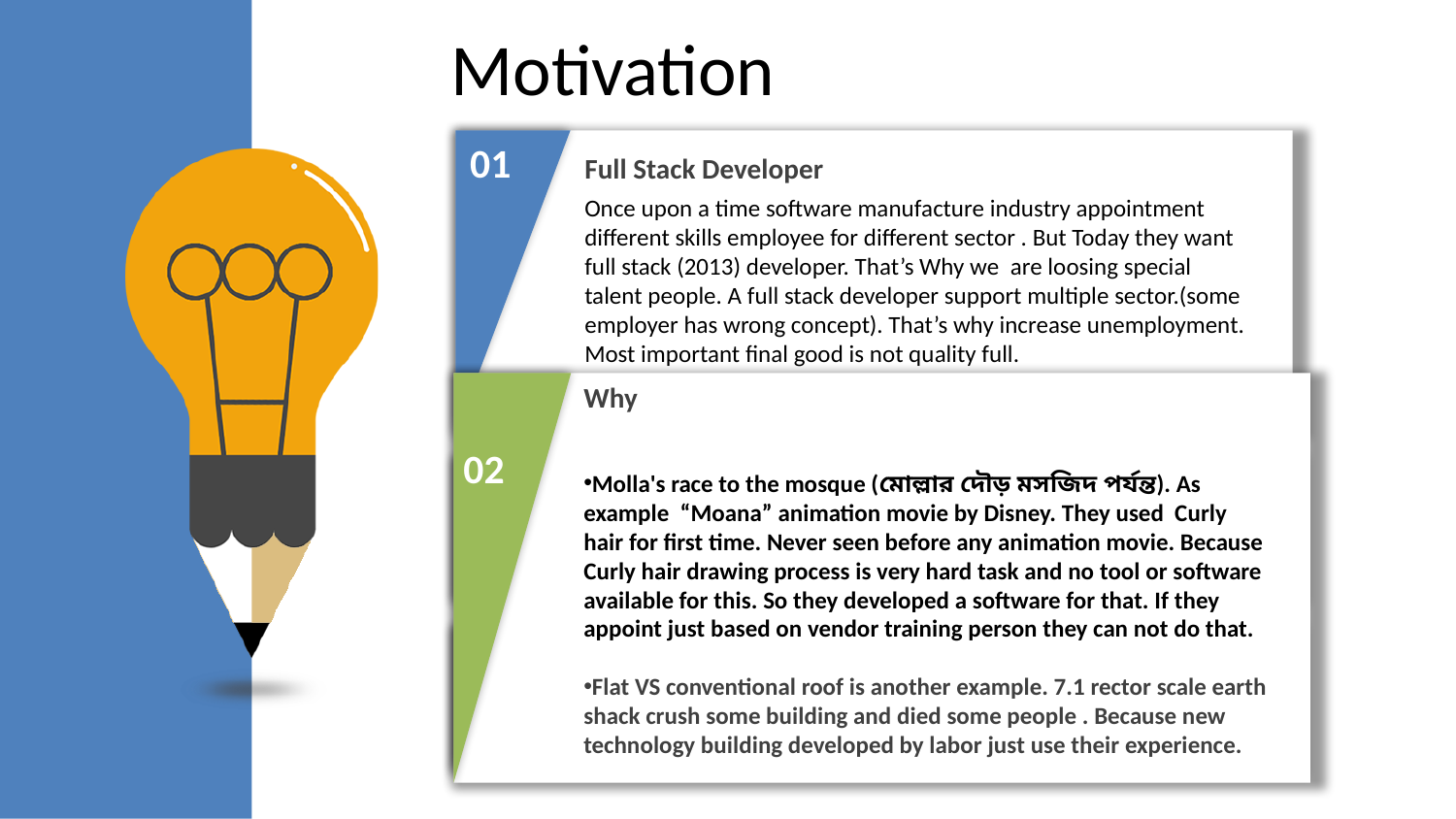

Motivation

01
Full Stack Developer
Once upon a time software manufacture industry appointment different skills employee for different sector . But Today they want full stack (2013) developer. That’s Why we  are loosing special talent people. A full stack developer support multiple sector.(some employer has wrong concept). That’s why increase unemployment. Most important final good is not quality full.

02
Why
Molla's race to the mosque (মোল্লার দৌড় মসজিদ পর্যন্ত). As example  “Moana” animation movie by Disney. They used  Curly hair for first time. Never seen before any animation movie. Because
Curly hair drawing process is very hard task and no tool or software available for this. So they developed a software for that. If they appoint just based on vendor training person they can not do that.

Flat VS conventional roof is another example. 7.1 rector scale earth shack crush some building and died some people . Because new technology building developed by labor just use their experience.

02
Vacancy Lost for CSE
Most of the organization appoint Employee based on vendor training. Some sensitive area which really need CSE those post also lost.

03
CSE student demotivate by others
CSE student always collect information by their trainer. That’s time most of the trainer prefer their own suitable vendors..